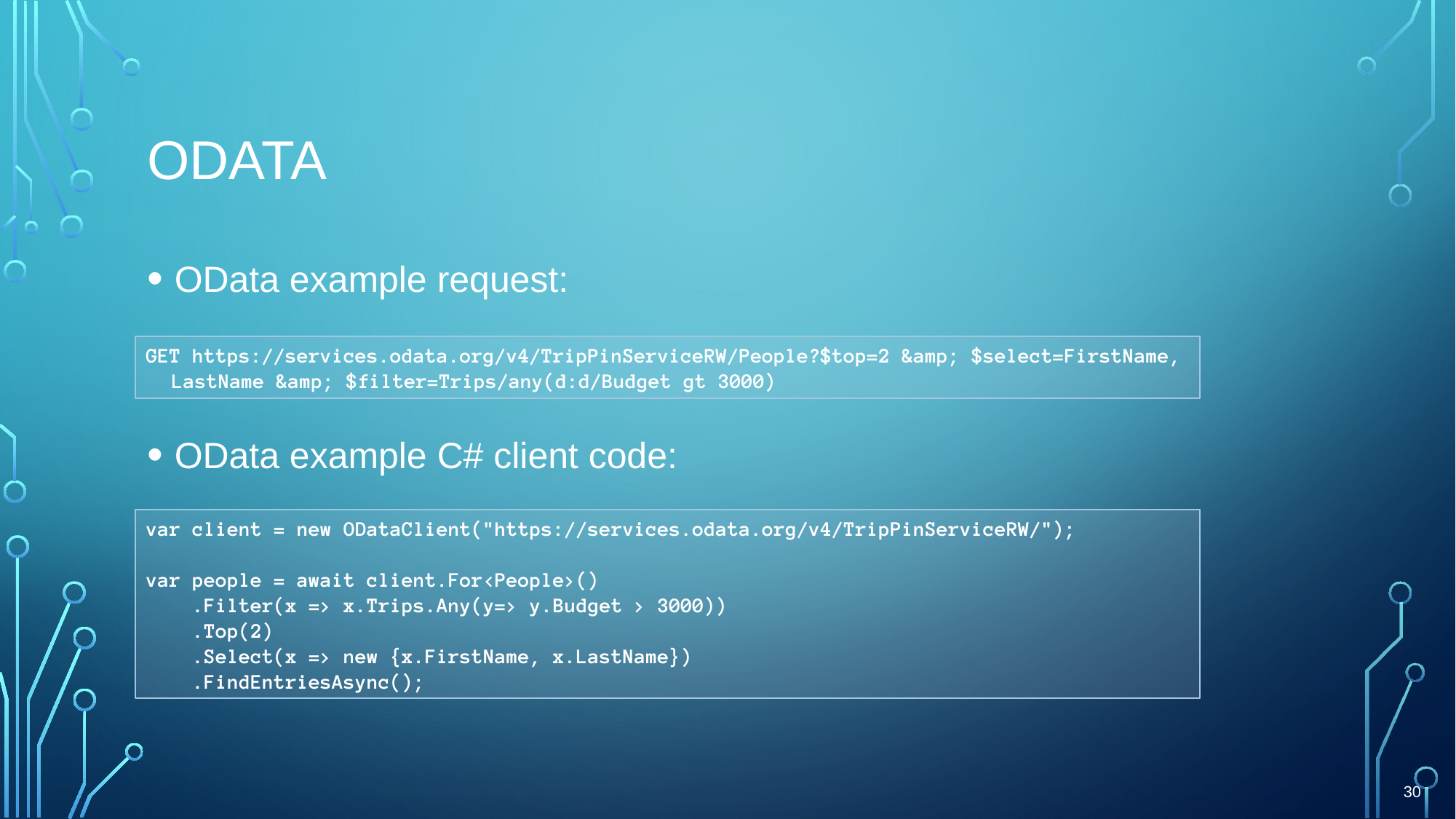

# Odata
OData example request:

OData example C# client code:
GET https://services.odata.org/v4/TripPinServiceRW/People?$top=2 &amp; $select=FirstName, LastName &amp; $filter=Trips/any(d:d/Budget gt 3000)
var client = new ODataClient("https://services.odata.org/v4/TripPinServiceRW/");

var people = await client.For<People>()
    .Filter(x => x.Trips.Any(y=> y.Budget > 3000))
    .Top(2)
    .Select(x => new {x.FirstName, x.LastName})
    .FindEntriesAsync();
30